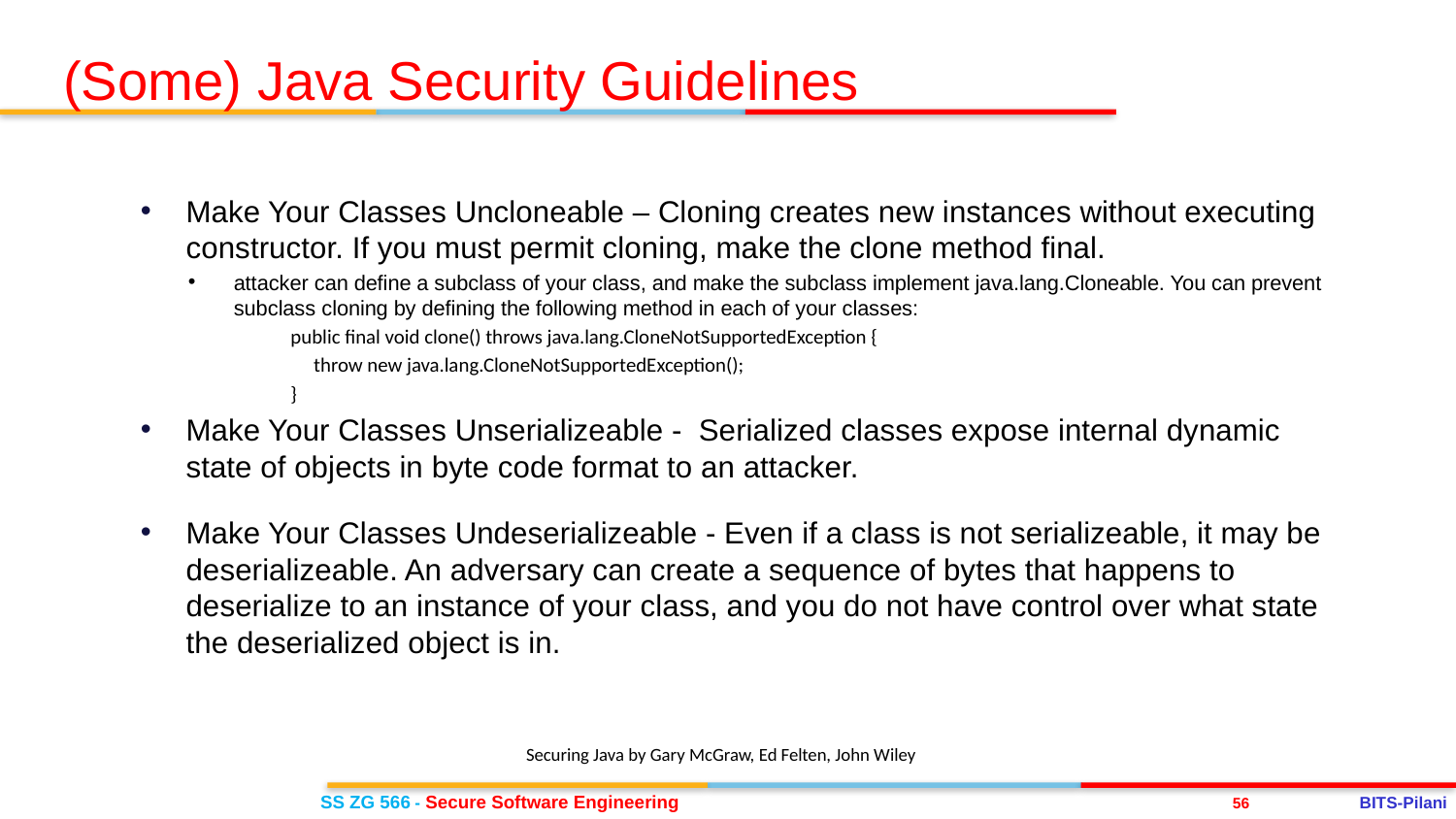

(Some) Java Security Guidelines
Make Your Classes Uncloneable – Cloning creates new instances without executing constructor. If you must permit cloning, make the clone method final.
attacker can define a subclass of your class, and make the subclass implement java.lang.Cloneable. You can prevent subclass cloning by defining the following method in each of your classes:
public final void clone() throws java.lang.CloneNotSupportedException {
     throw new java.lang.CloneNotSupportedException();
}
Make Your Classes Unserializeable -  Serialized classes expose internal dynamic state of objects in byte code format to an attacker.
Make Your Classes Undeserializeable - Even if a class is not serializeable, it may be deserializeable. An adversary can create a sequence of bytes that happens to deserialize to an instance of your class, and you do not have control over what state the deserialized object is in.
Securing Java by Gary McGraw, Ed Felten, John Wiley